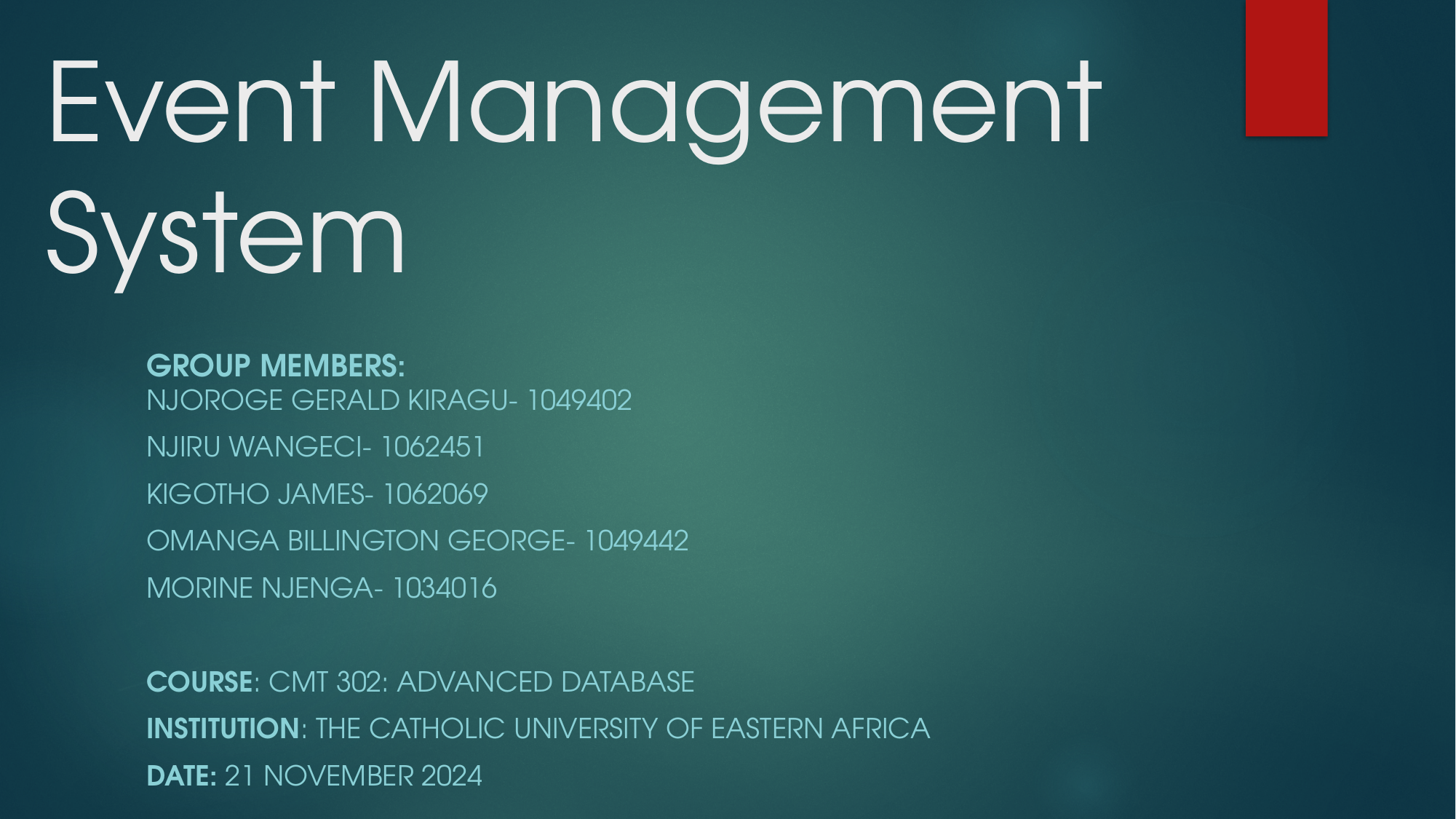

# Event Management System
Group Members:
Njoroge Gerald Kiragu- 1049402
Njiru Wangeci- 1062451
Kigotho James- 1062069
Omanga Billington George- 1049442
Morine Njenga- 1034016

Course: CMT 302: Advanced Database
Institution: The Catholic University of Eastern Africa
Date: 21 November 2024